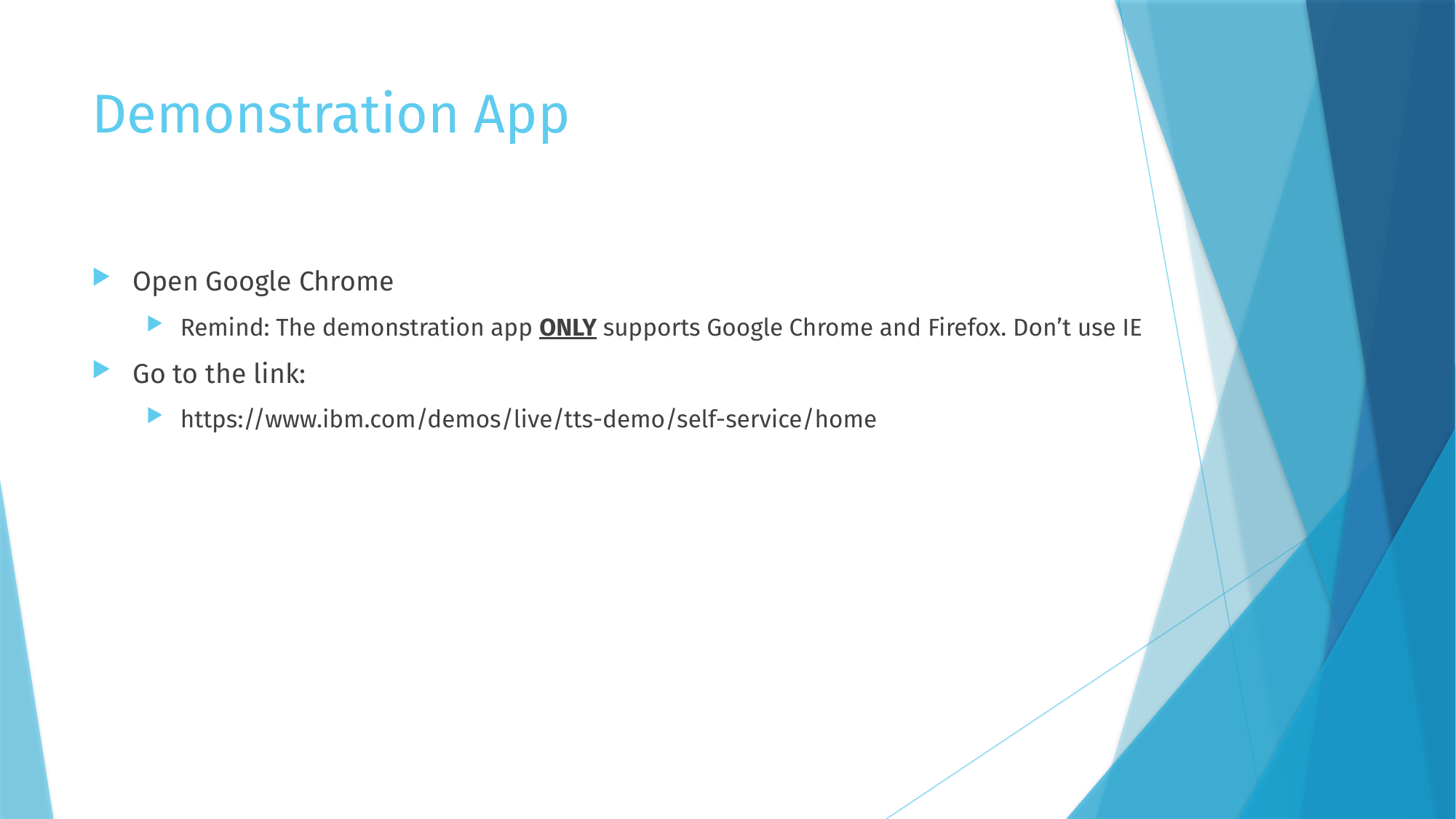

# Demonstration App
Open Google Chrome
Remind: The demonstration app ONLY supports Google Chrome and Firefox. Don’t use IE
Go to the link:
https://www.ibm.com/demos/live/tts-demo/self-service/home

16